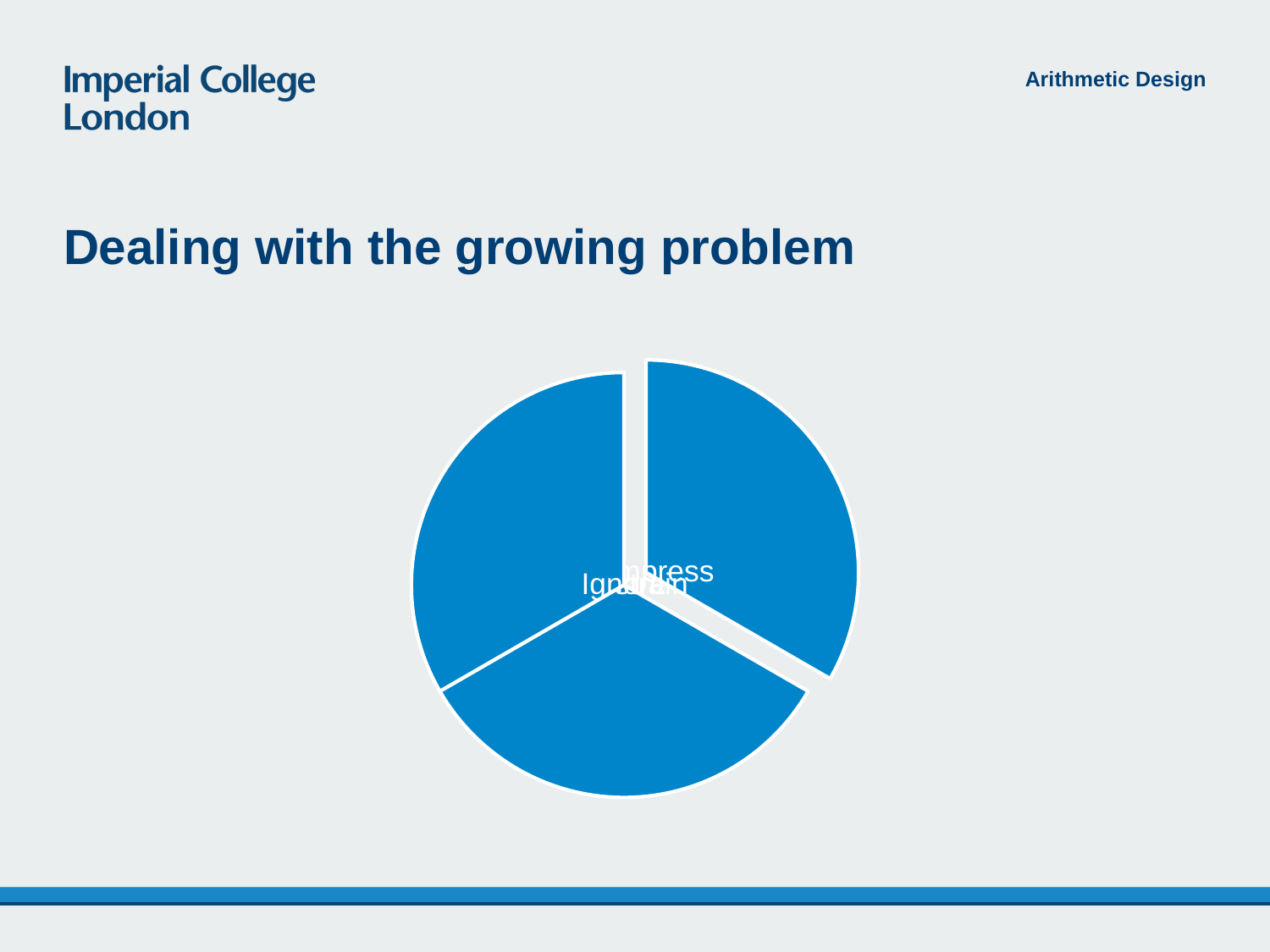

Arithmetic Design

# Dealing with the growing problem
Compress
Constrain
Ignore